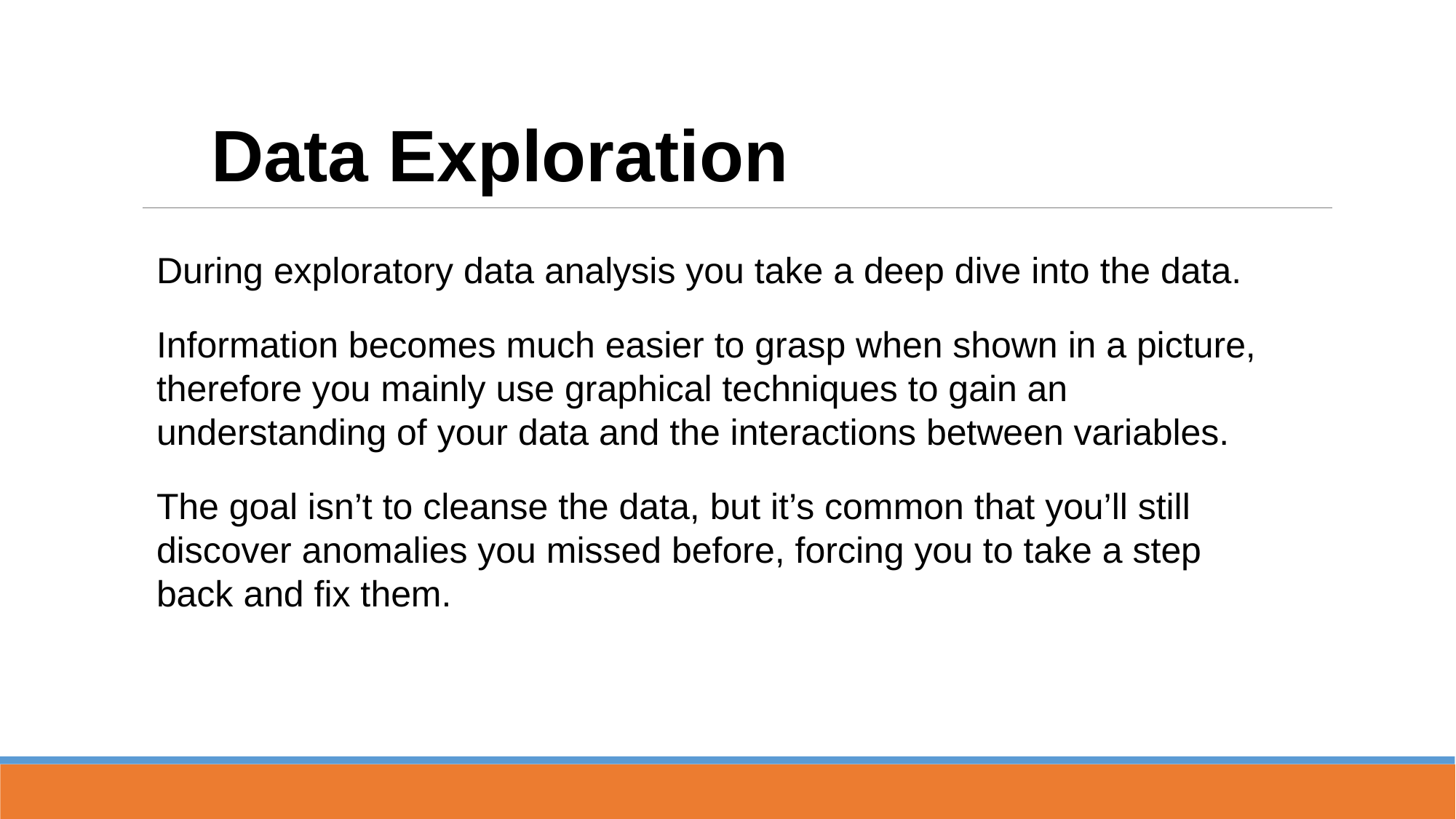

# Data Exploration
During exploratory data analysis you take a deep dive into the data.
Information becomes much easier to grasp when shown in a picture, therefore you mainly use graphical techniques to gain an understanding of your data and the interactions between variables.
The goal isn’t to cleanse the data, but it’s common that you’ll still discover anomalies you missed before, forcing you to take a step back and fix them.